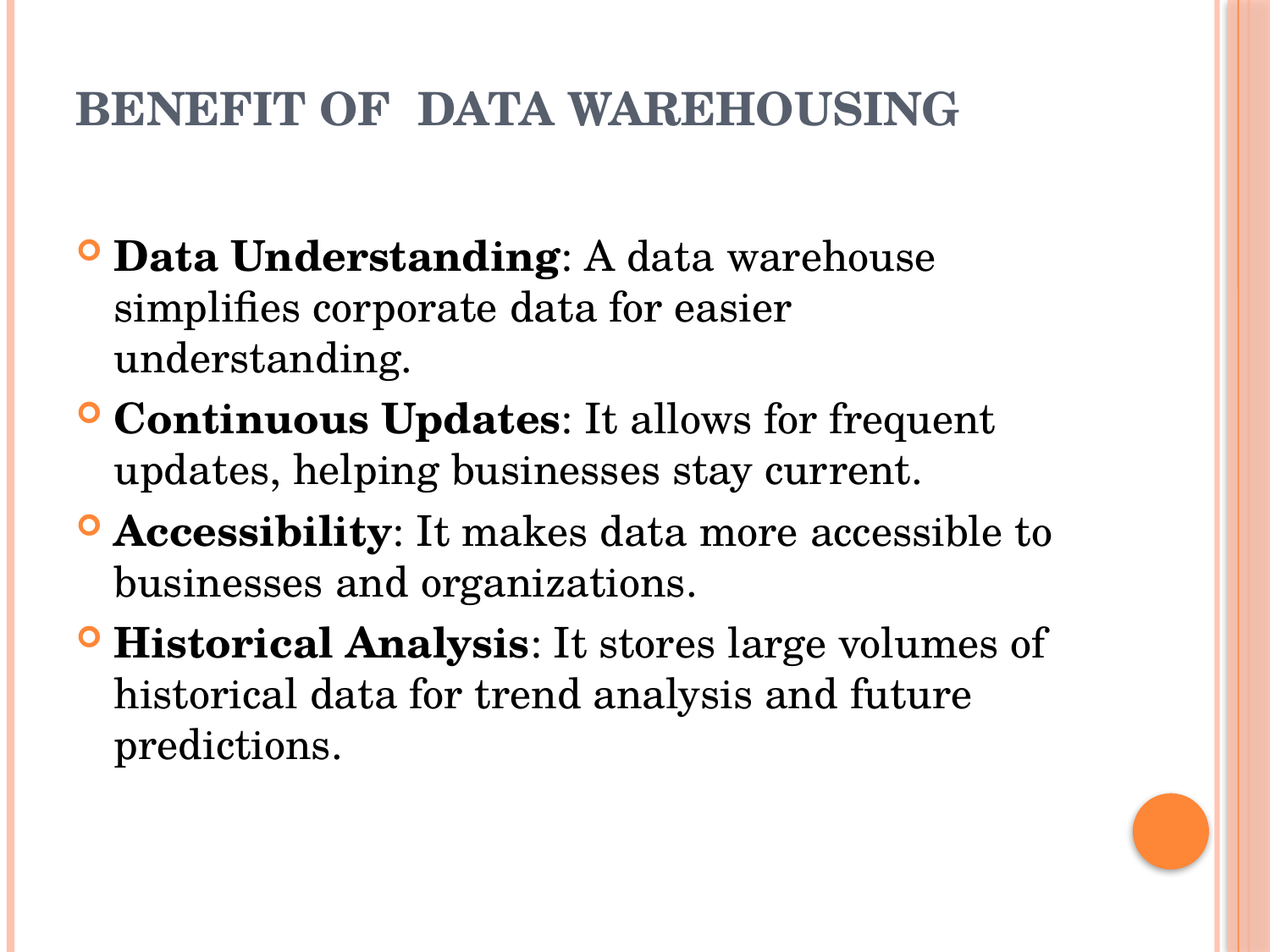

# Benefit of  data warehousing
Data Understanding: A data warehouse simplifies corporate data for easier understanding.
Continuous Updates: It allows for frequent updates, helping businesses stay current.
Accessibility: It makes data more accessible to businesses and organizations.
Historical Analysis: It stores large volumes of historical data for trend analysis and future predictions.